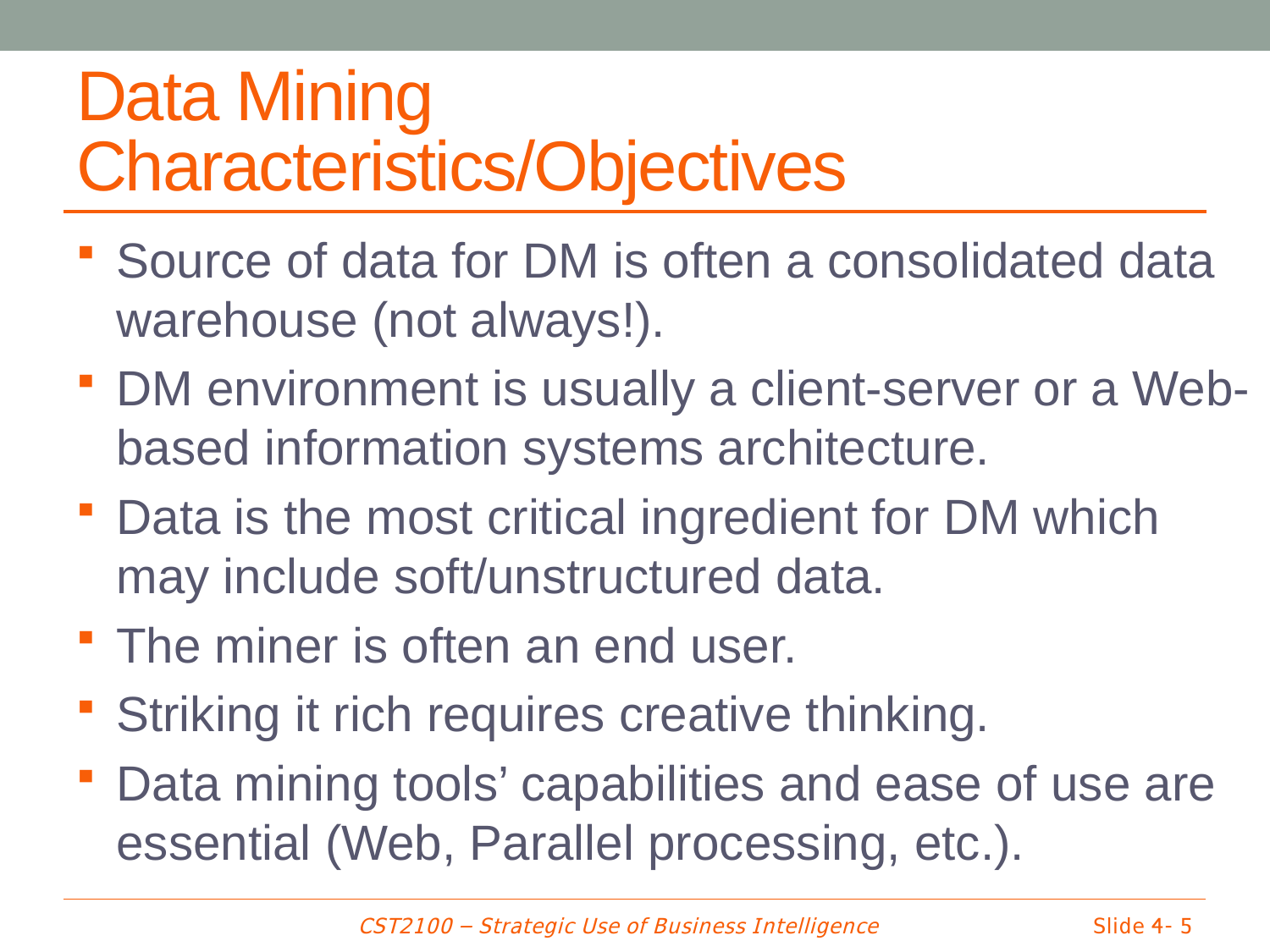

# Data Mining Characteristics/Objectives
Source of data for DM is often a consolidated data warehouse (not always!).
DM environment is usually a client-server or a Web-based information systems architecture.
Data is the most critical ingredient for DM which may include soft/unstructured data.
The miner is often an end user.
Striking it rich requires creative thinking.
Data mining tools’ capabilities and ease of use are essential (Web, Parallel processing, etc.).